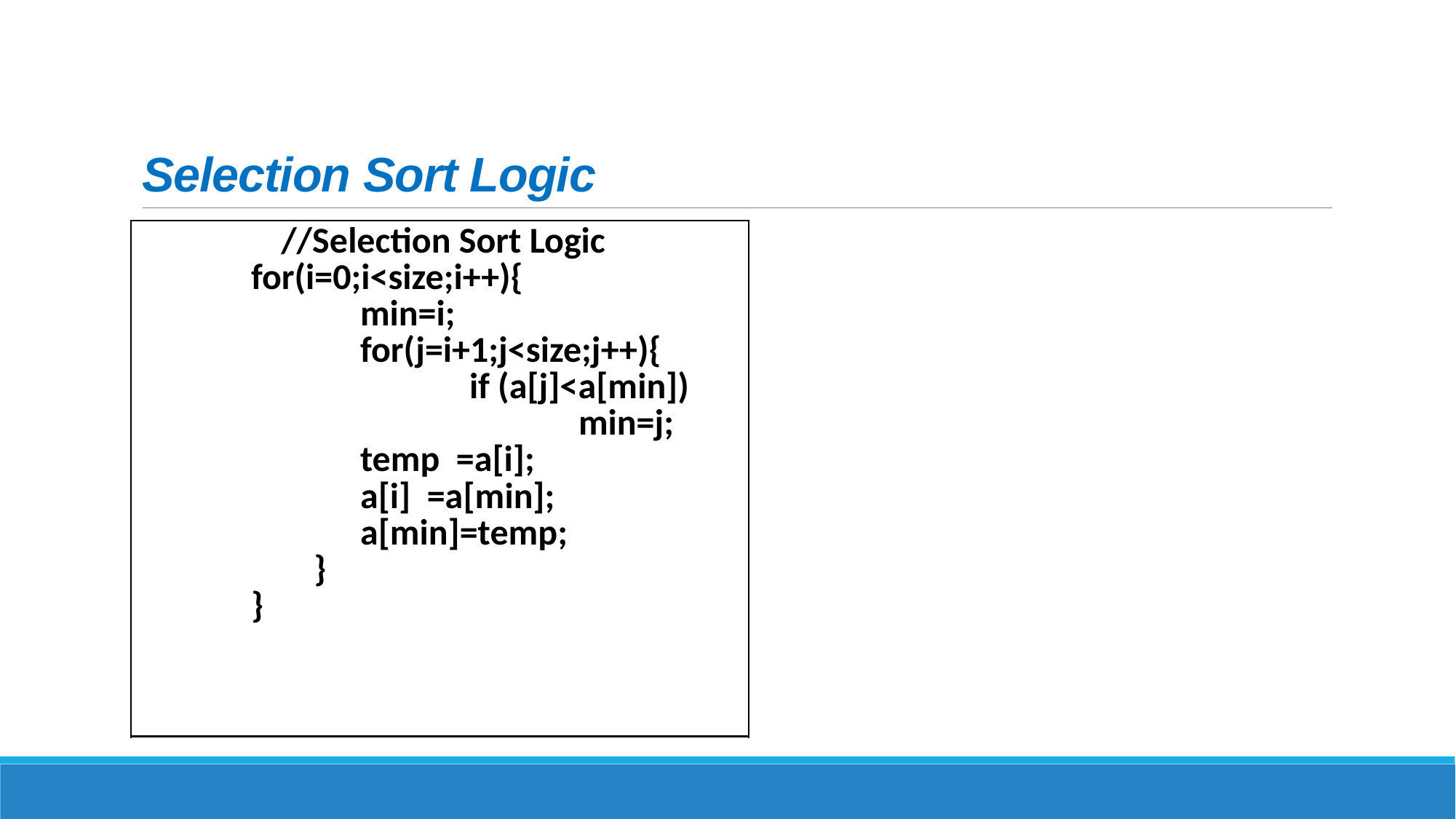

# Selection Sort Logic
| //Selection Sort Logic for(i=0;i<size;i++){ min=i; for(j=i+1;j<size;j++){ if (a[j]<a[min]) min=j; temp =a[i]; a[i] =a[min]; a[min]=temp; } } |
| --- |